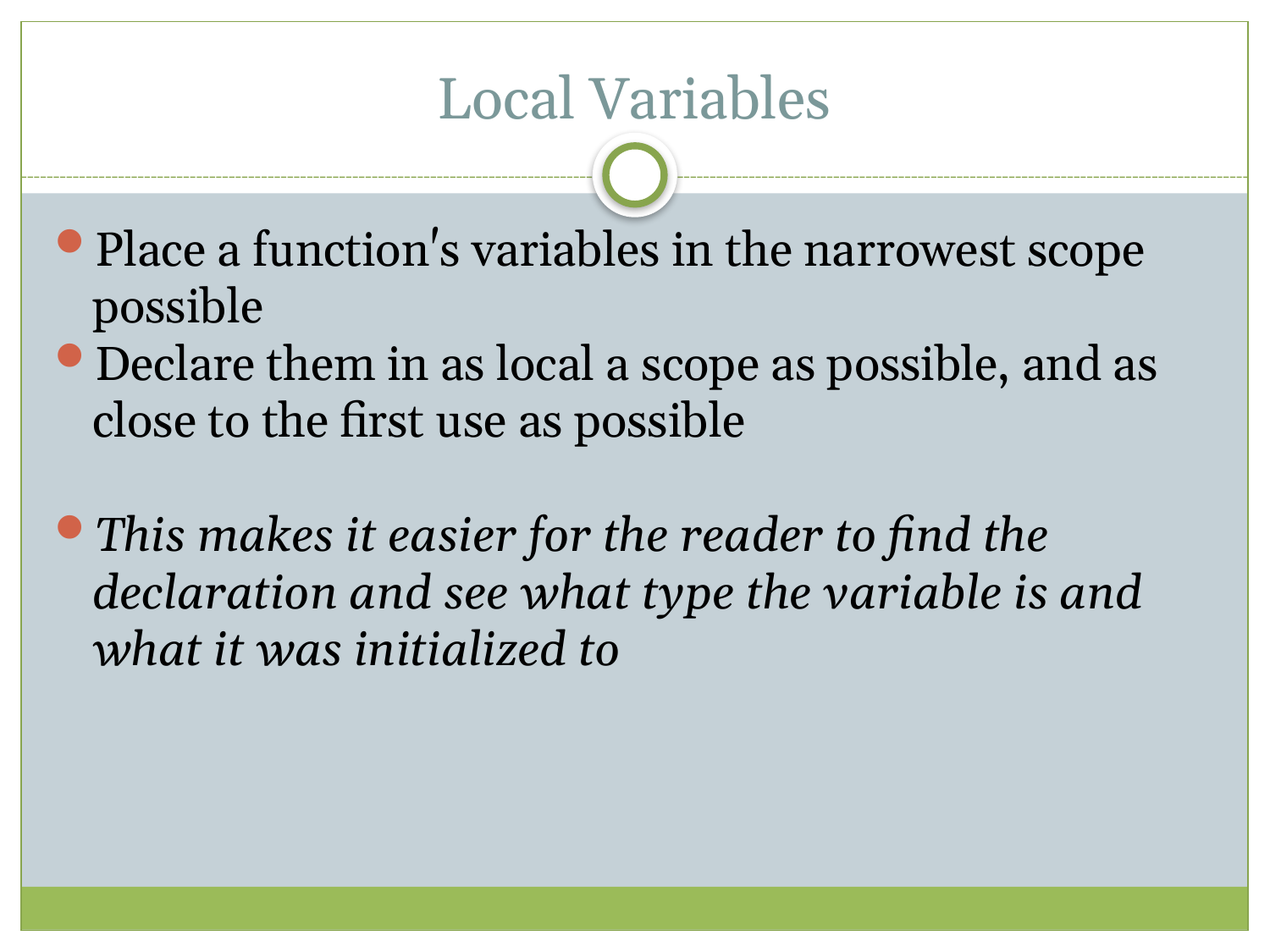

Local Variables
Place a function's variables in the narrowest scope possible
Declare them in as local a scope as possible, and as close to the first use as possible

This makes it easier for the reader to find the declaration and see what type the variable is and what it was initialized to